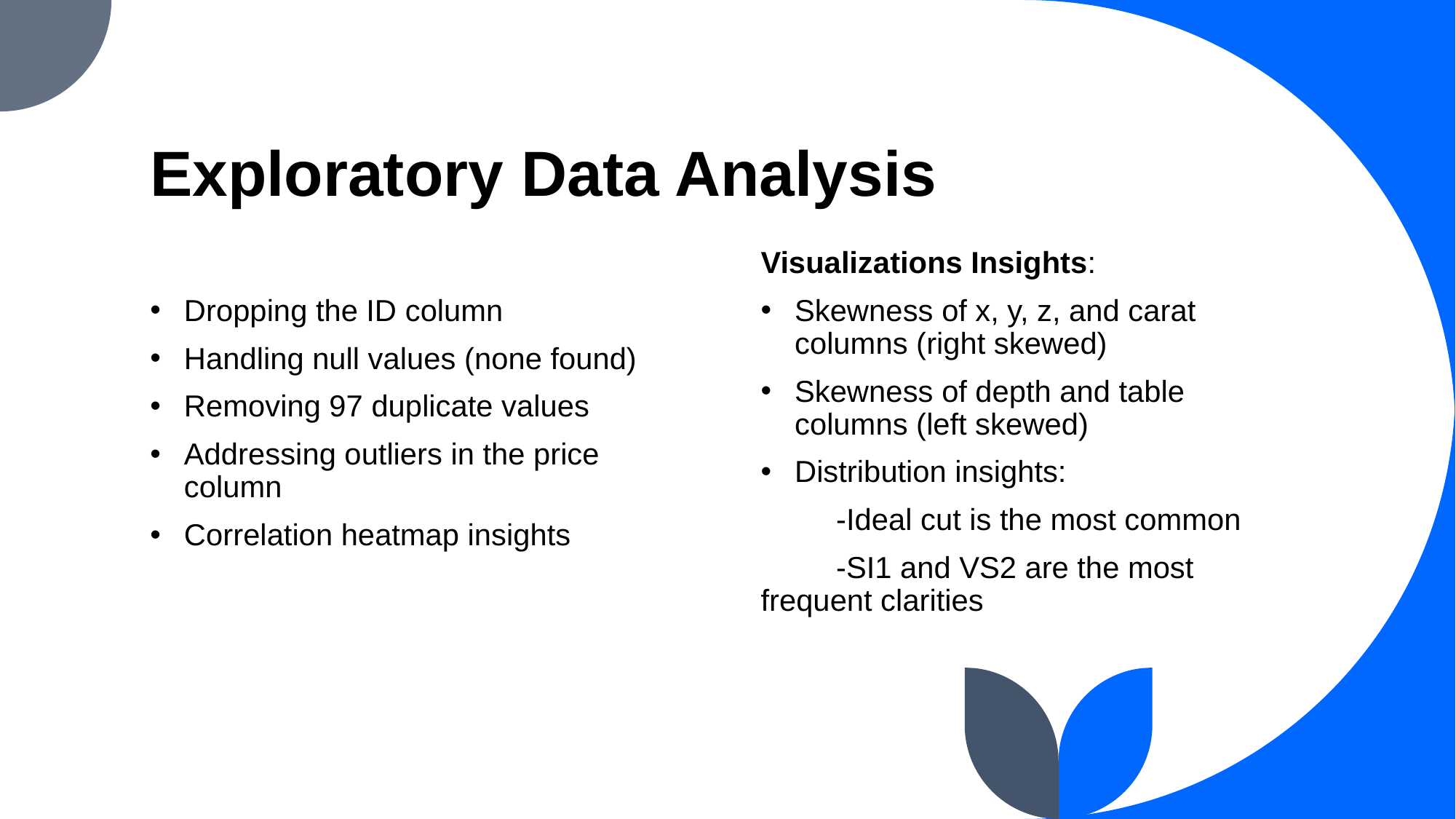

# Exploratory Data Analysis

Dropping the ID column
Handling null values (none found)
Removing 97 duplicate values
Addressing outliers in the price column
Correlation heatmap insights
Visualizations Insights:
Skewness of x, y, z, and carat columns (right skewed)
Skewness of depth and table columns (left skewed)
Distribution insights:
         -Ideal cut is the most common
         -SI1 and VS2 are the most frequent clarities